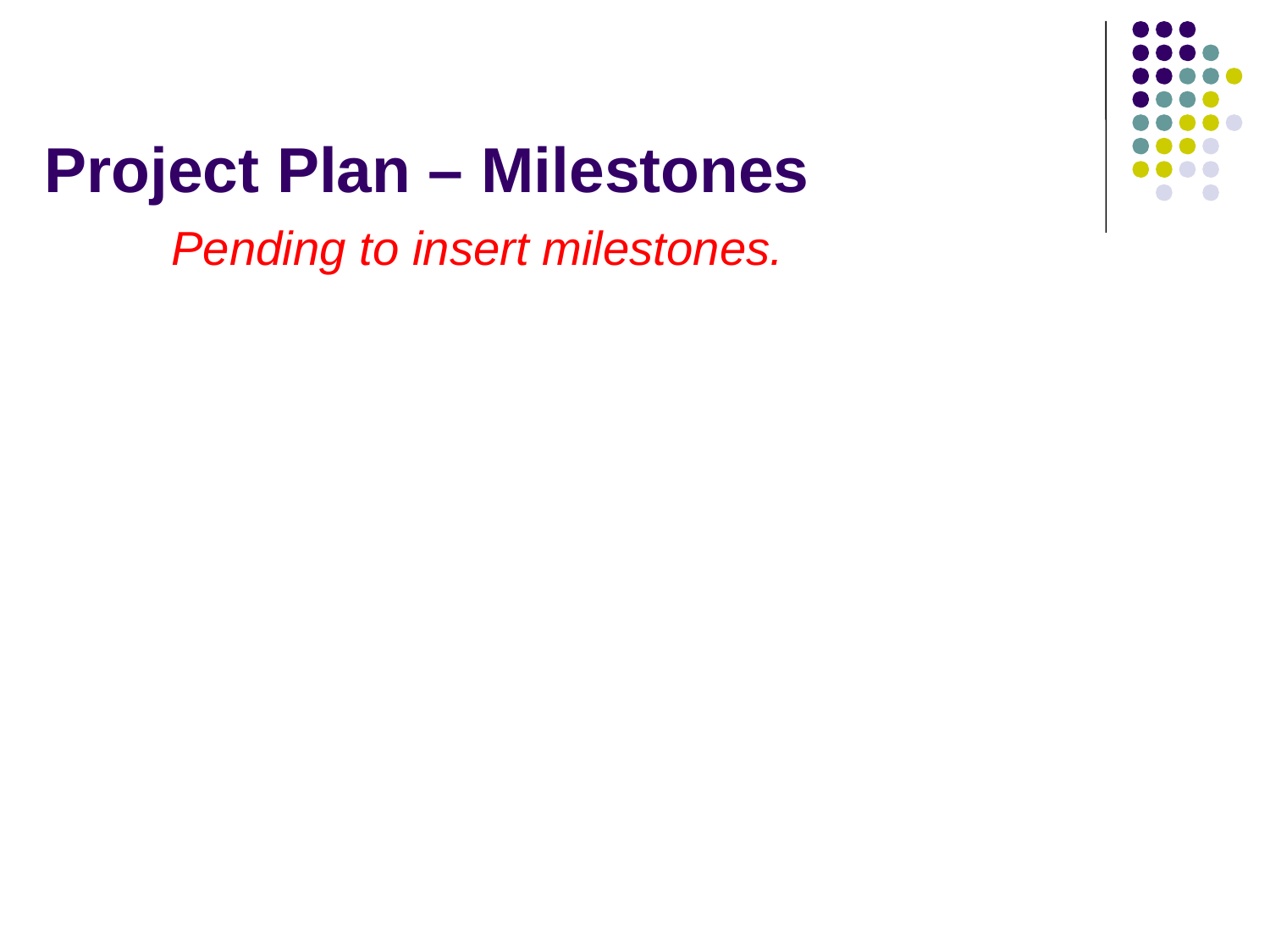

# Project Plan – Milestones
Pending to insert milestones.